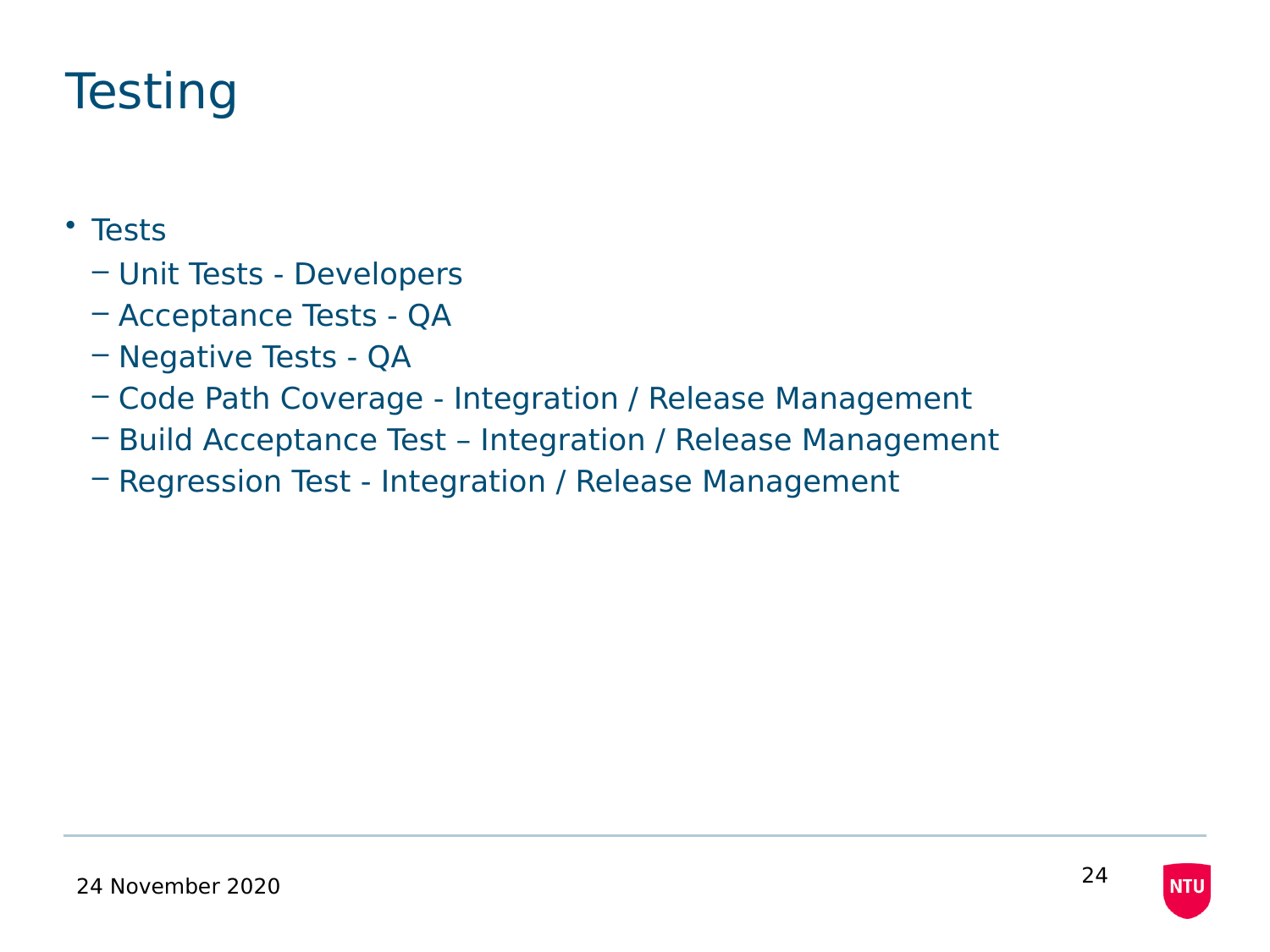

# Testing
Tests
Unit Tests - Developers
Acceptance Tests - QA
Negative Tests - QA
Code Path Coverage - Integration / Release Management
Build Acceptance Test – Integration / Release Management
Regression Test - Integration / Release Management
24
24 November 2020